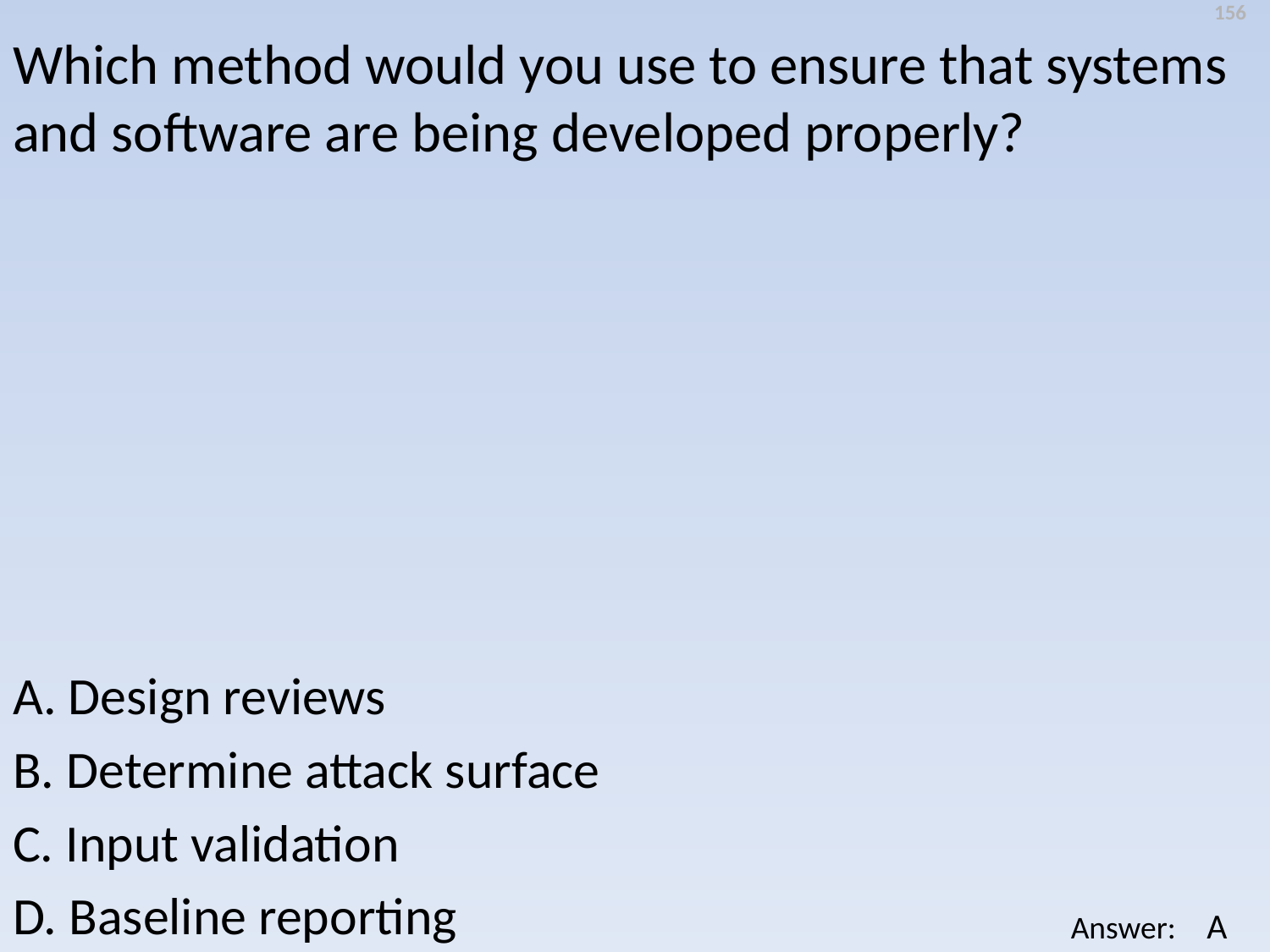

156
Which method would you use to ensure that systems and software are being developed properly?
A. Design reviews
B. Determine attack surface
C. Input validation
D. Baseline reporting
A